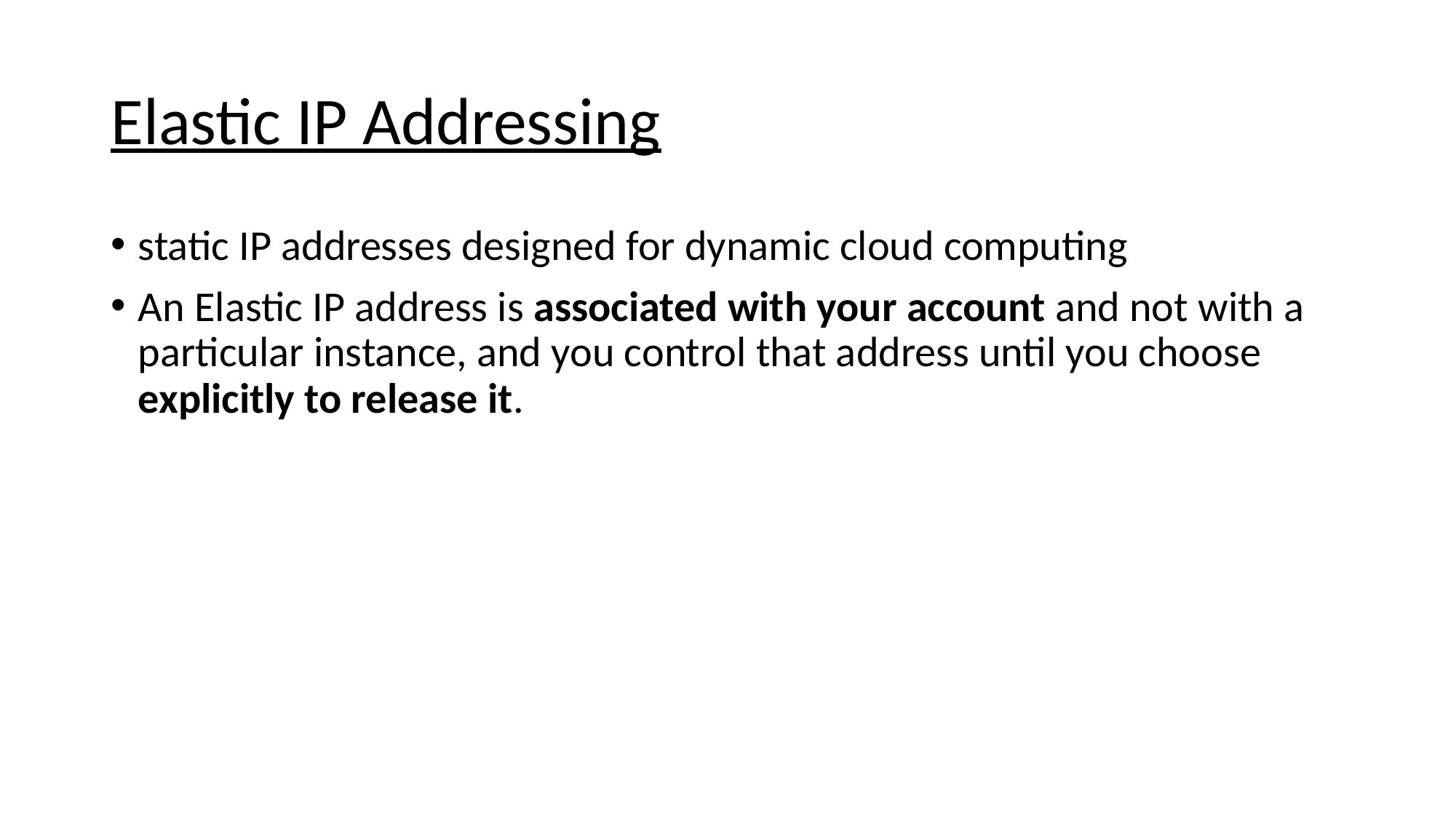

# Elastic IP Addressing
static IP addresses designed for dynamic cloud computing
An Elastic IP address is associated with your account and not with a particular instance, and you control that address until you choose explicitly to release it.